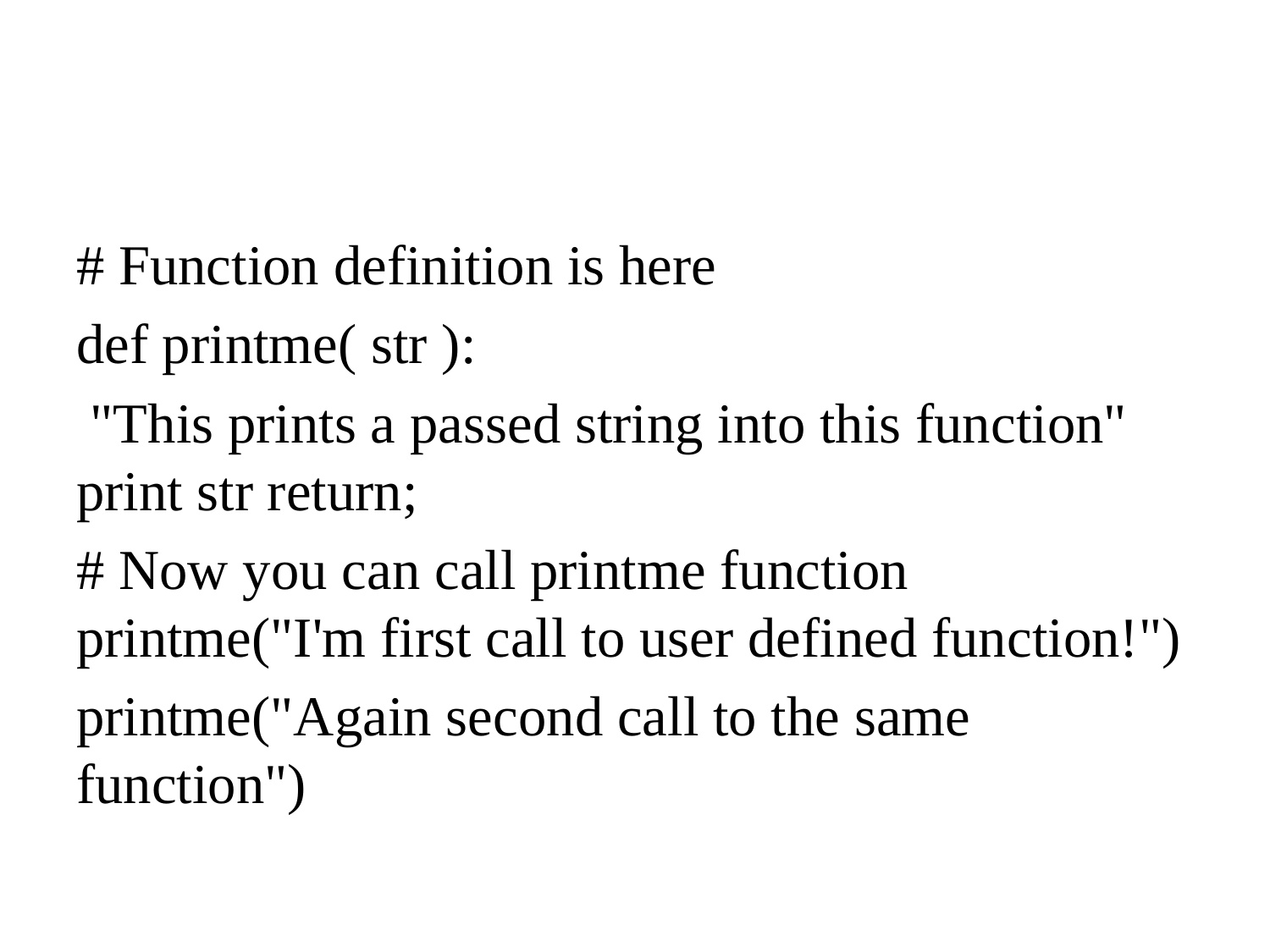

# Function definition is here
def printme( str ):
 "This prints a passed string into this function" print str return;
# Now you can call printme function printme("I'm first call to user defined function!")
printme("Again second call to the same function")